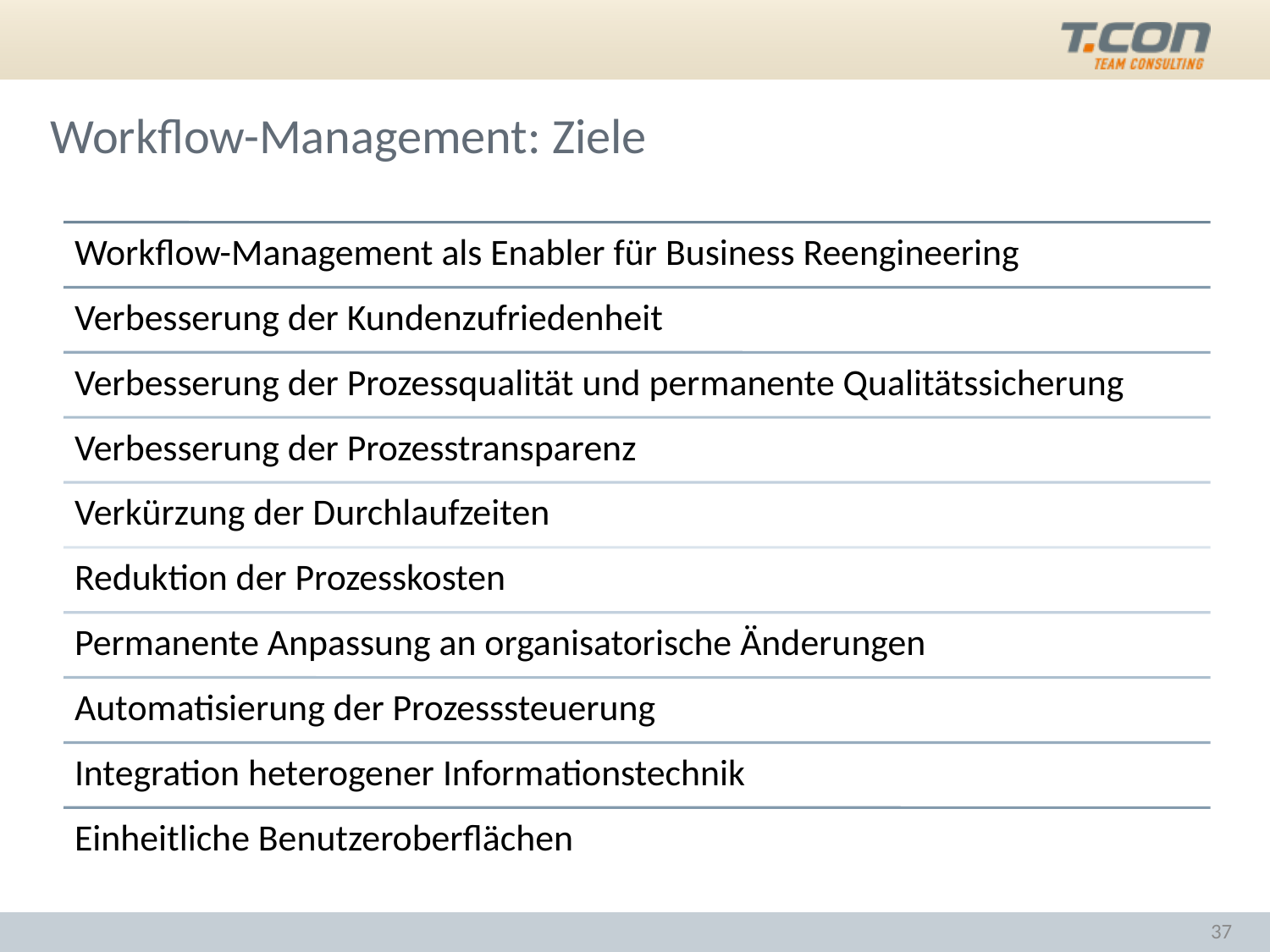

# Workflow-Management: Ziele
Workflow-Management als Enabler für Business Reengineering
Verbesserung der Kundenzufriedenheit
Verbesserung der Prozessqualität und permanente Qualitätssicherung
Verbesserung der Prozesstransparenz
Verkürzung der Durchlaufzeiten
Reduktion der Prozesskosten
Permanente Anpassung an organisatorische Änderungen
Automatisierung der Prozesssteuerung
Integration heterogener Informationstechnik
Einheitliche Benutzeroberflächen
37